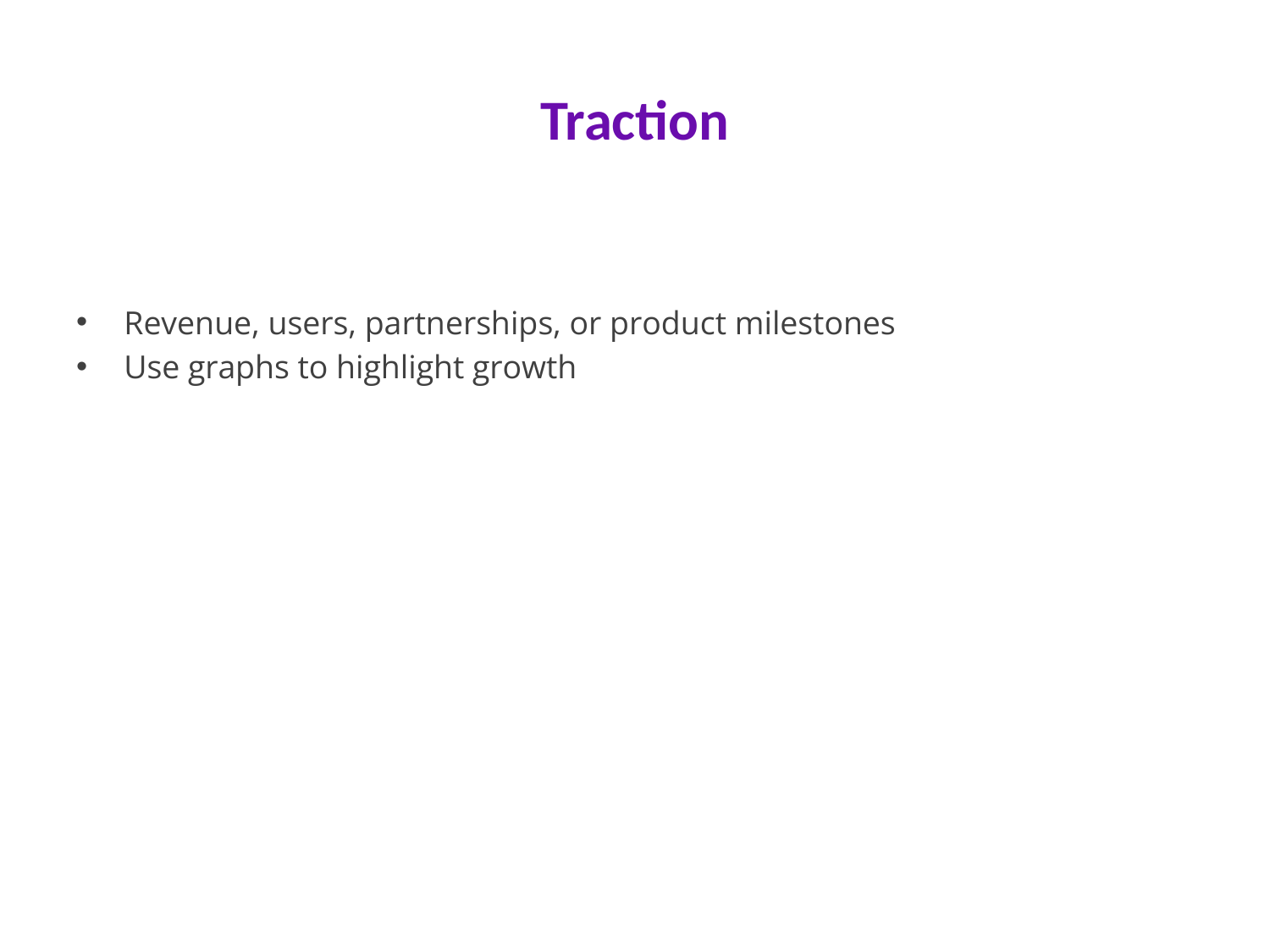

# Traction

Revenue, users, partnerships, or product milestones
Use graphs to highlight growth